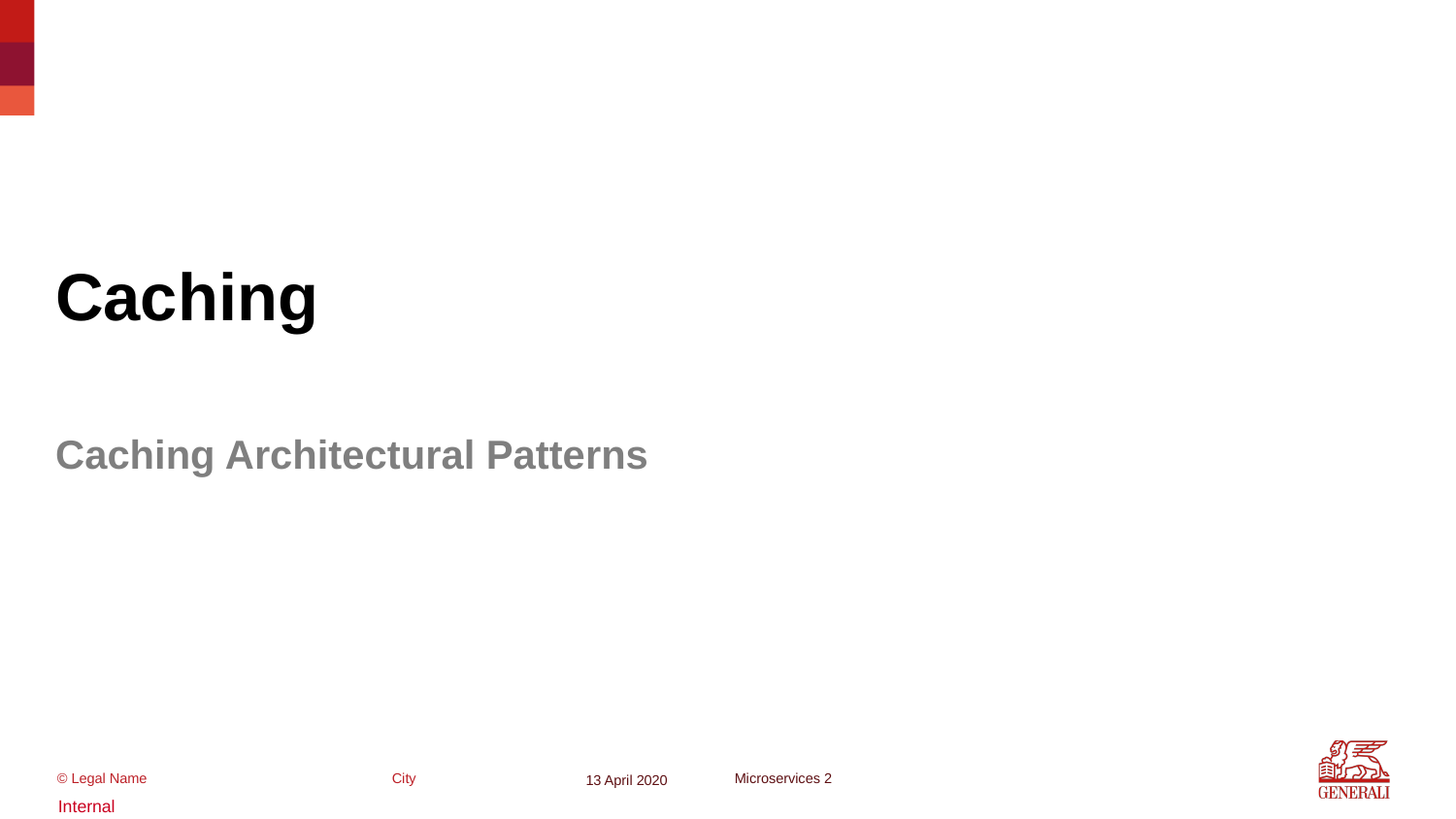

Caching
Caching Architectural Patterns
13 April 2020
Microservices 2